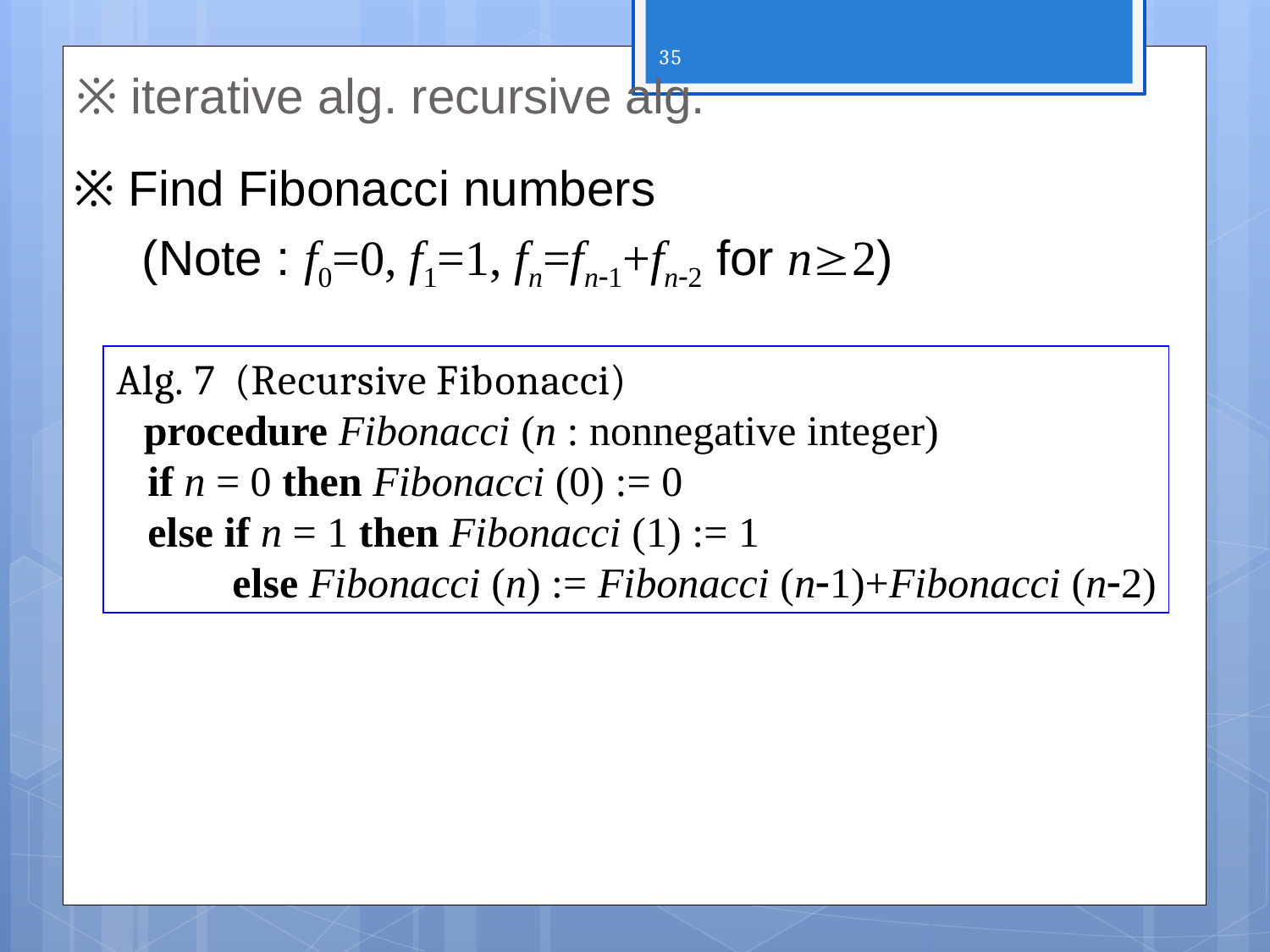

35
※ iterative alg. recursive alg.
※ Find Fibonacci numbers
     (Note : f0=0, f1=1, fn=fn−1+fn−2 for n≥2)
Alg. 7  (Recursive Fibonacci)
   procedure Fibonacci (n : nonnegative integer)
   if n = 0 then Fibonacci (0) := 0
   else if n = 1 then Fibonacci (1) := 1
           else Fibonacci (n) := Fibonacci (n−1)+Fibonacci (n−2)